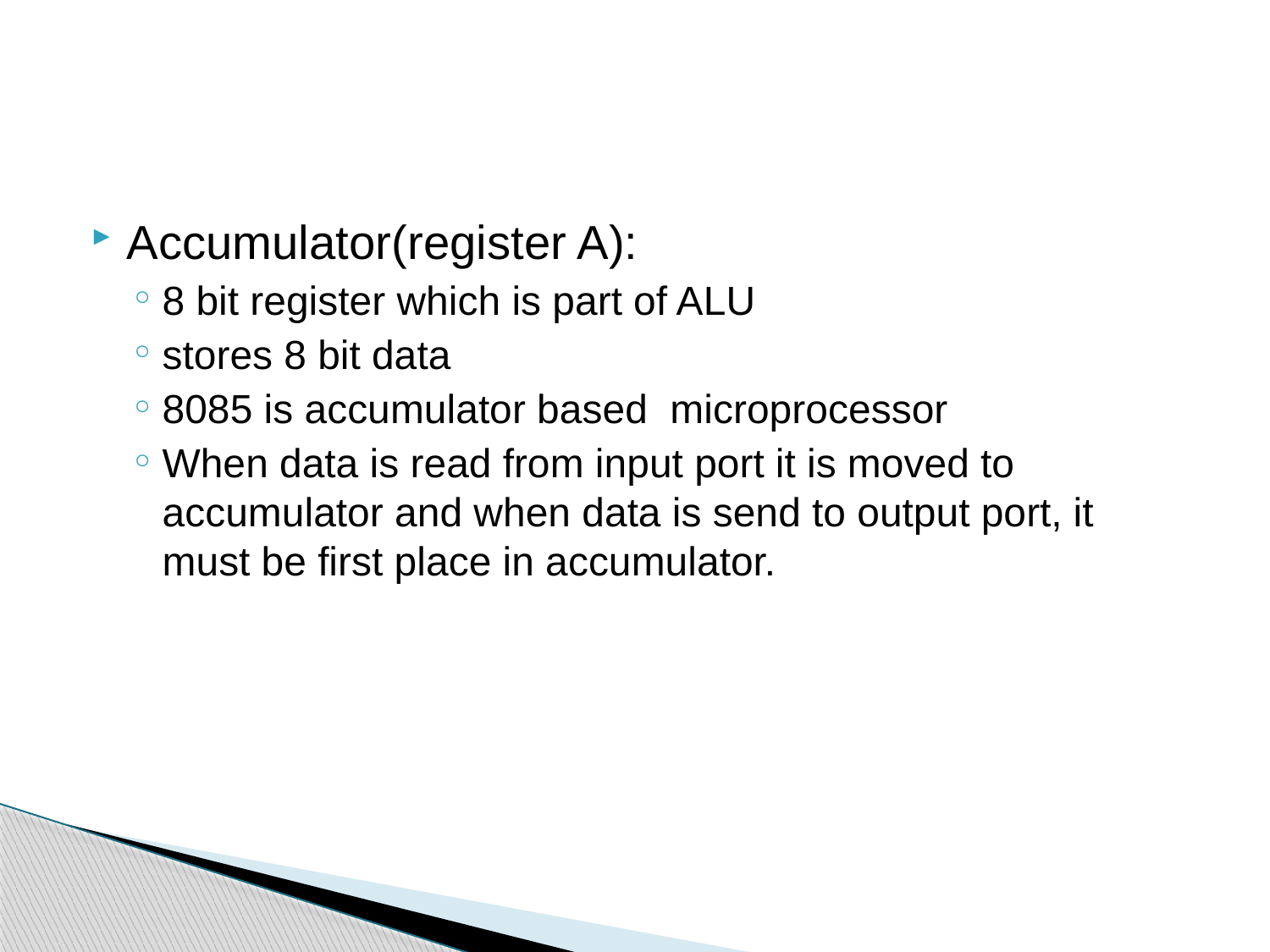

#
Accumulator(register A):
8 bit register which is part of ALU
stores 8 bit data
8085 is accumulator based  microprocessor
When data is read from input port it is moved to accumulator and when data is send to output port, it must be first place in accumulator.